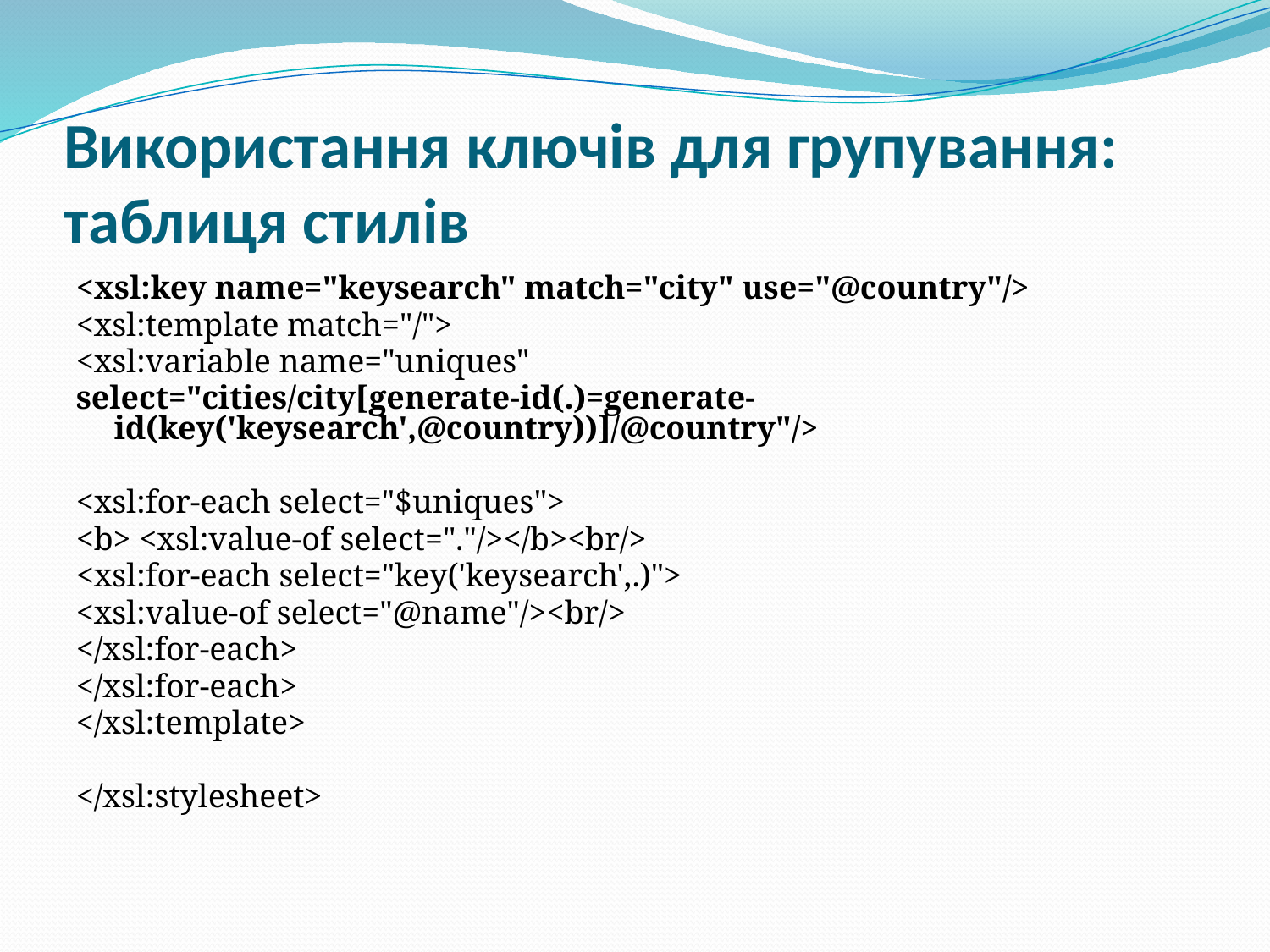

# Використання ключів для групування: таблиця стилів
<xsl:key name="keysearch" match="city" use="@country"/>
<xsl:template match="/">
<xsl:variable name="uniques"
select="cities/city[generate-id(.)=generate-id(key('keysearch',@country))]/@country"/>

<xsl:for-each select="$uniques">
<b> <xsl:value-of select="."/></b><br/>
<xsl:for-each select="key('keysearch',.)">
<xsl:value-of select="@name"/><br/>
</xsl:for-each>
</xsl:for-each>
</xsl:template>

</xsl:stylesheet>